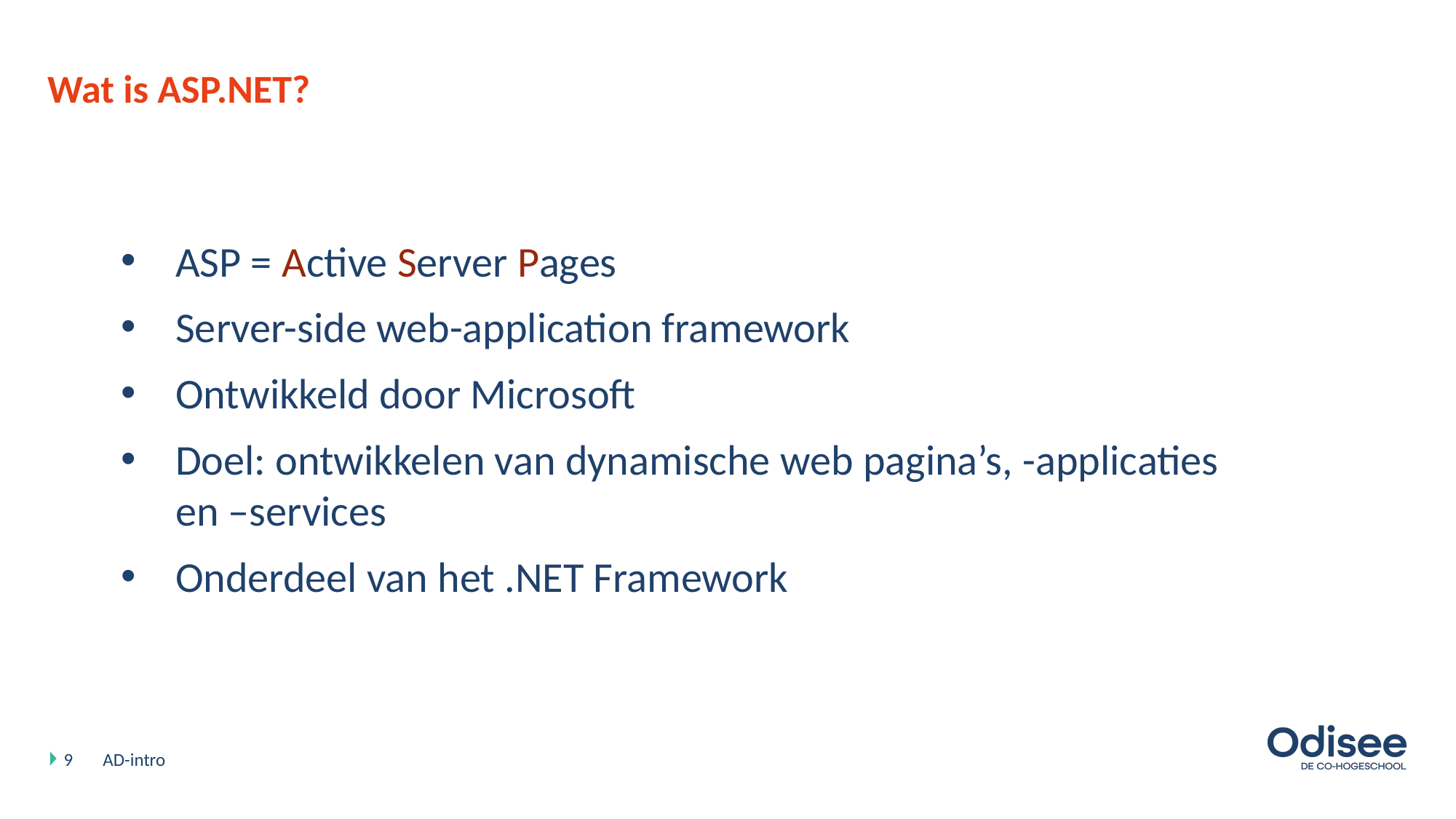

# Wat is ASP.NET?
ASP = Active Server Pages
Server-side web-application framework
Ontwikkeld door Microsoft
Doel: ontwikkelen van dynamische web pagina’s, -applicaties en –services
Onderdeel van het .NET Framework

9
AD-intro